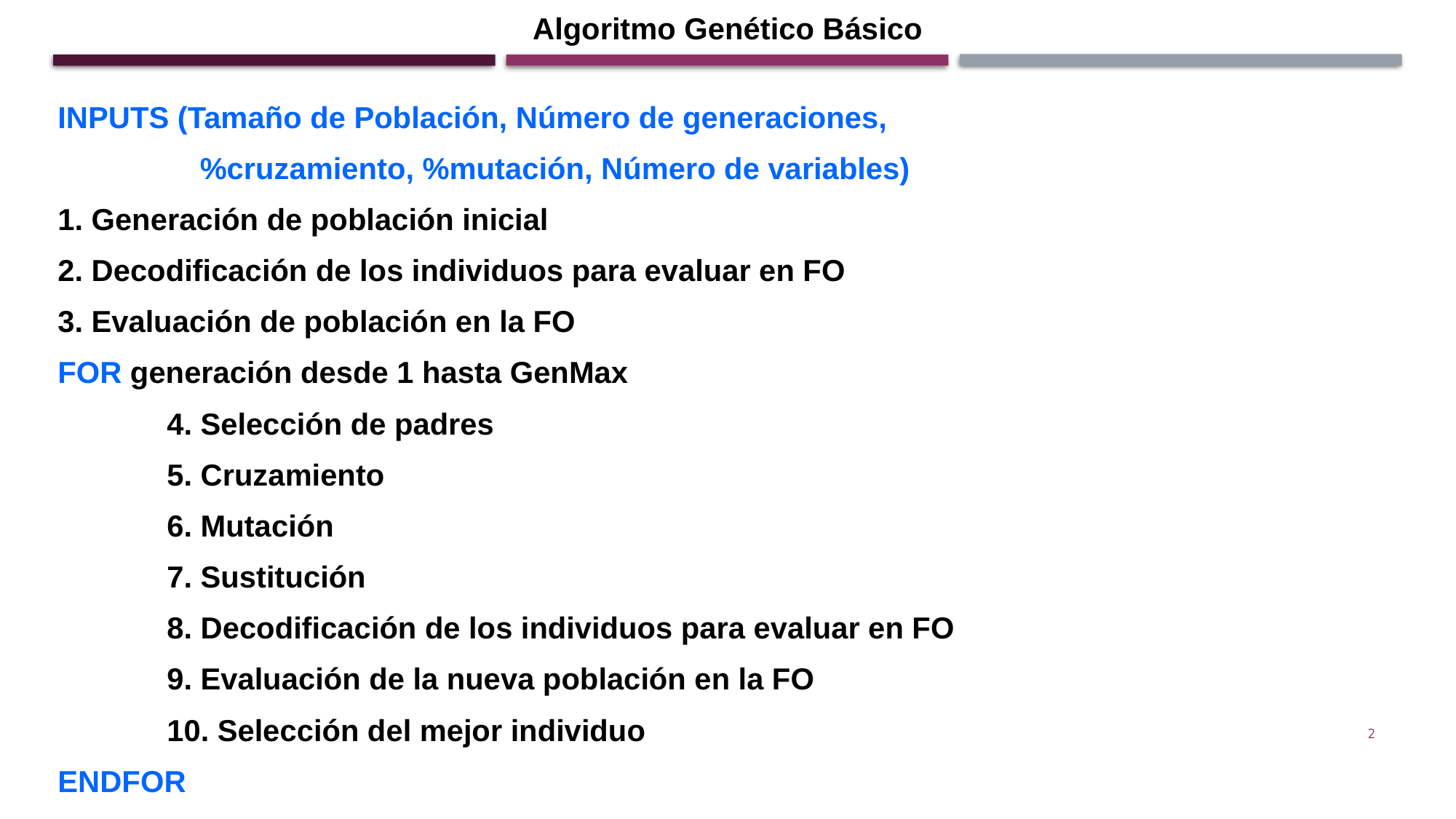

Algoritmo Genético Básico
INPUTS (Tamaño de Población, Número de generaciones,
                 %cruzamiento, %mutación, Número de variables)
1. Generación de población inicial
2. Decodificación de los individuos para evaluar en FO
3. Evaluación de población en la FO
FOR generación desde 1 hasta GenMax
	4. Selección de padres
	5. Cruzamiento
	6. Mutación
	7. Sustitución
	8. Decodificación de los individuos para evaluar en FO
	9. Evaluación de la nueva población en la FO
	10. Selección del mejor individuo
ENDFOR

2